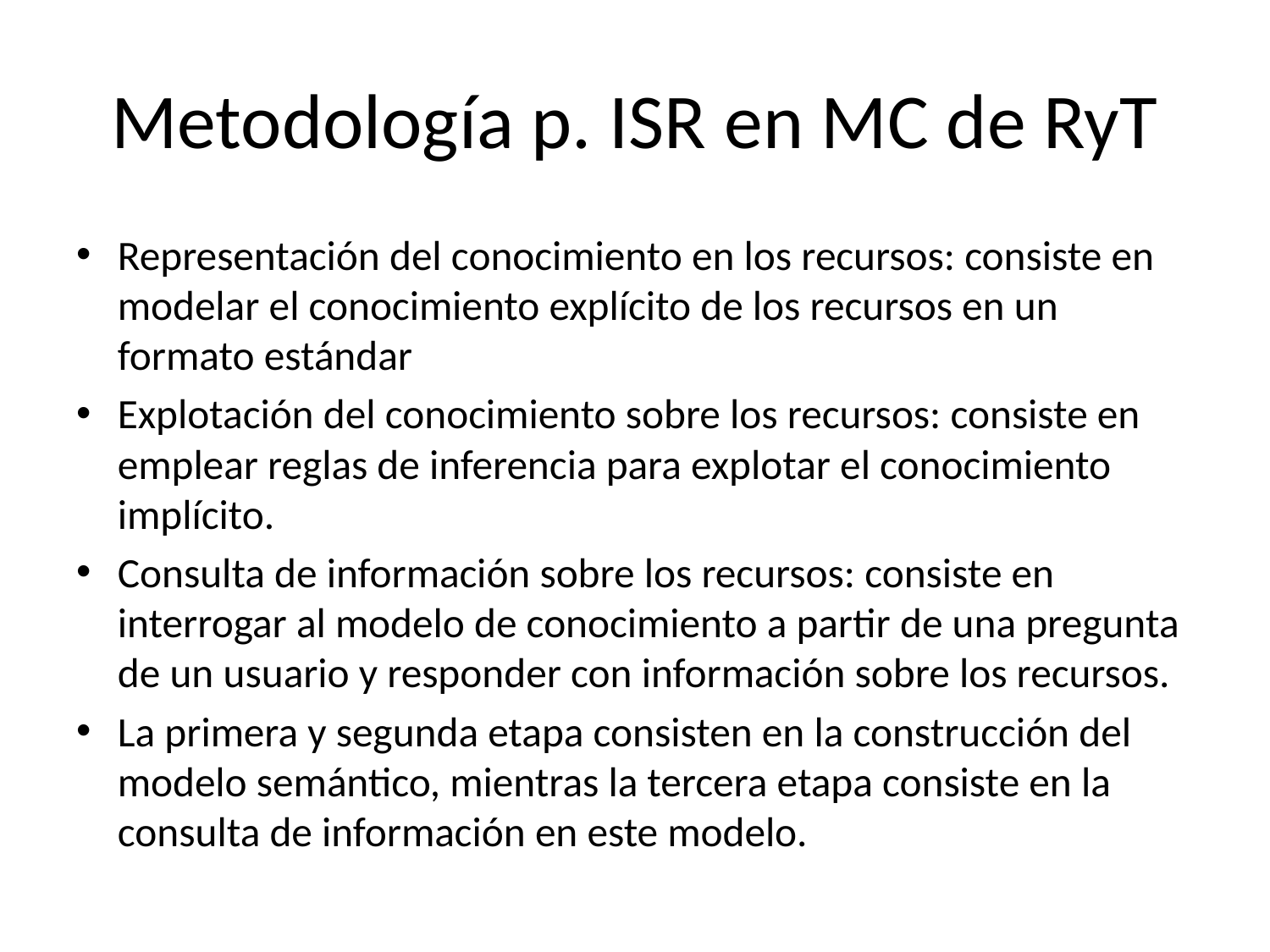

# Metodología p. ISR en MC de RyT
Representación del conocimiento en los recursos: consiste en modelar el conocimiento explícito de los recursos en un formato estándar
Explotación del conocimiento sobre los recursos: consiste en emplear reglas de inferencia para explotar el conocimiento implícito.
Consulta de información sobre los recursos: consiste en interrogar al modelo de conocimiento a partir de una pregunta de un usuario y responder con información sobre los recursos.
La primera y segunda etapa consisten en la construcción del modelo semántico, mientras la tercera etapa consiste en la consulta de información en este modelo.